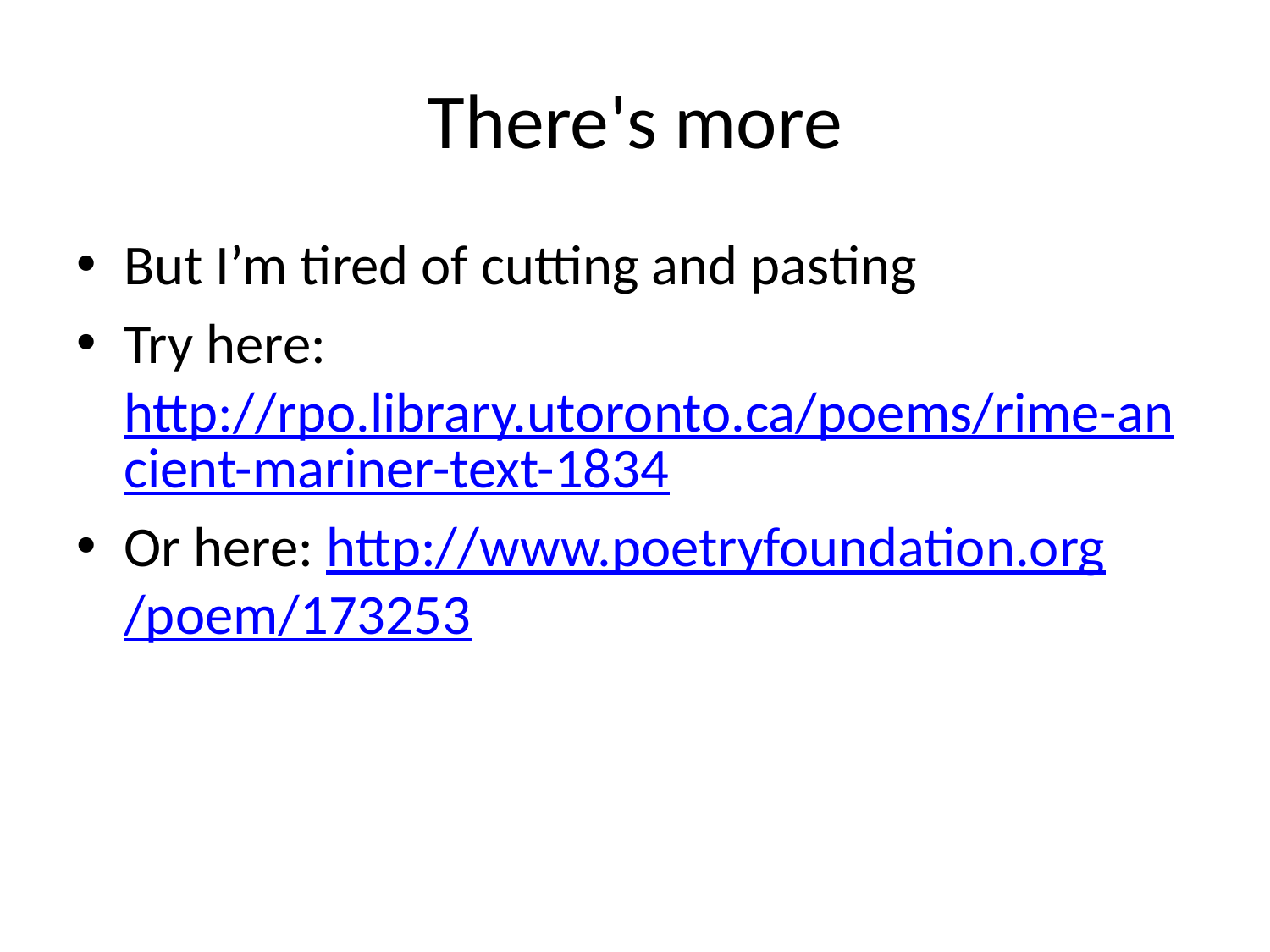

# There's more
But I’m tired of cutting and pasting
Try here: http://rpo.library.utoronto.ca/poems/rime-ancient-mariner-text-1834
Or here: http://www.poetryfoundation.org/poem/173253